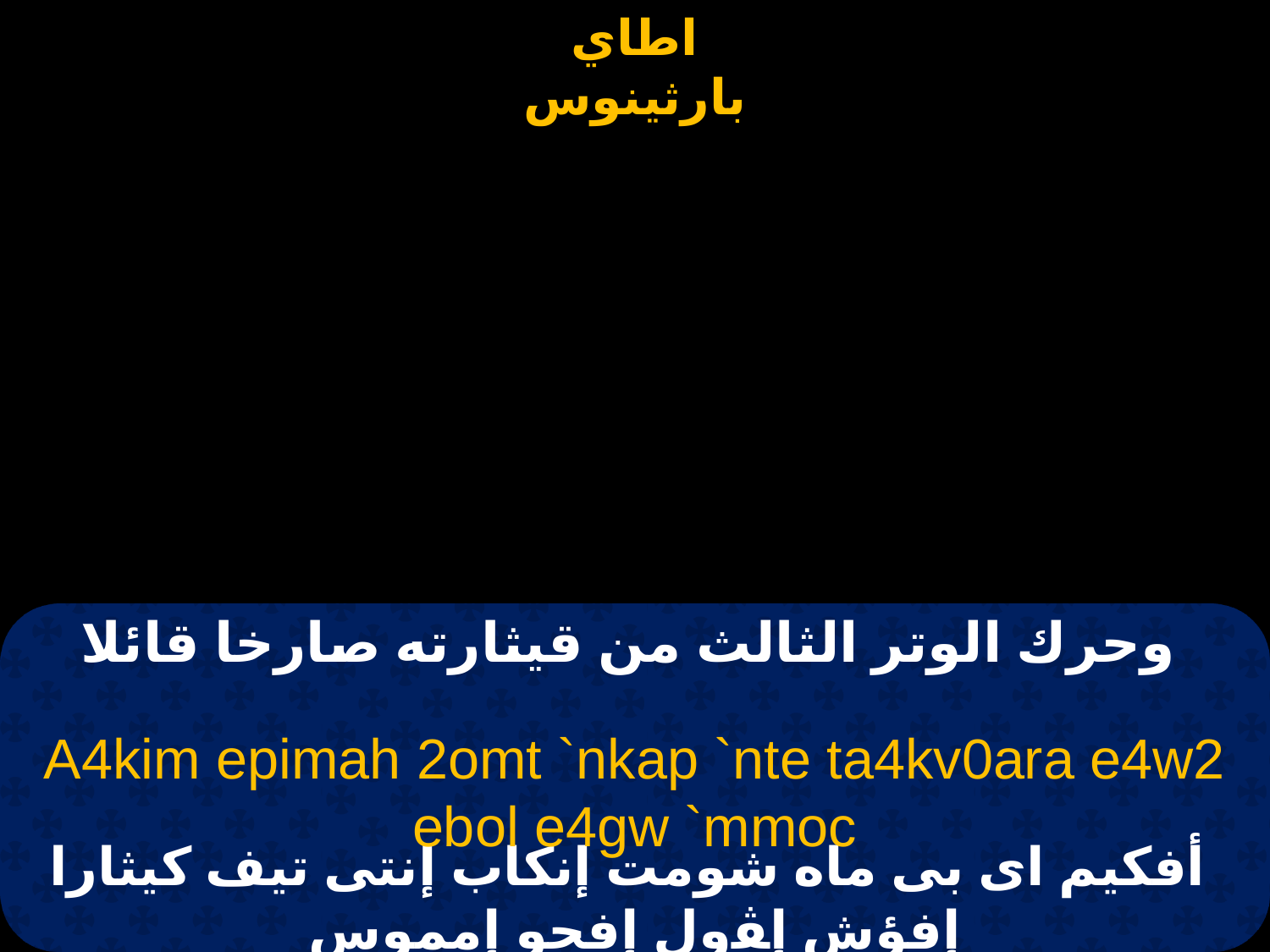

# وحرك الوتر الثالث من قيثارته صارخا قائلا
A4kim epimah 2omt `nkap `nte ta4kv0ara e4w2 ebol e4gw `mmoc
 أفكيم اى بى ماه شومت إنكاب إنتى تيف كيثارا إفؤش إﭭول إفجو إمموس